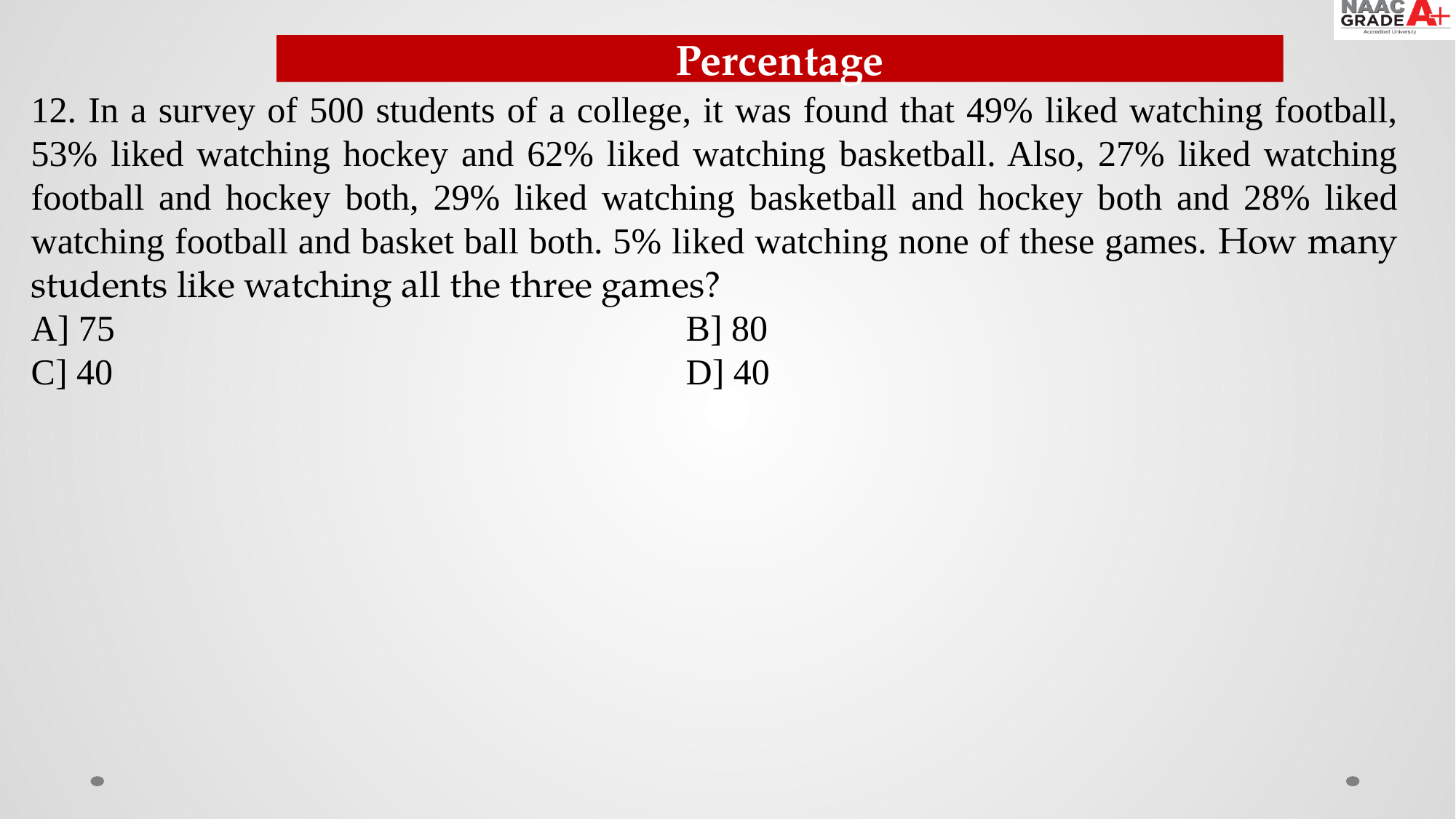

Percentage
12. In a survey of 500 students of a college, it was found that 49% liked watching football, 53% liked watching hockey and 62% liked watching basketball. Also, 27% liked watching football and hockey both, 29% liked watching basketball and hockey both and 28% liked watching football and basket ball both. 5% liked watching none of these games. How many students like watching all the three games?
A] 75						B] 80
C] 40						D] 40